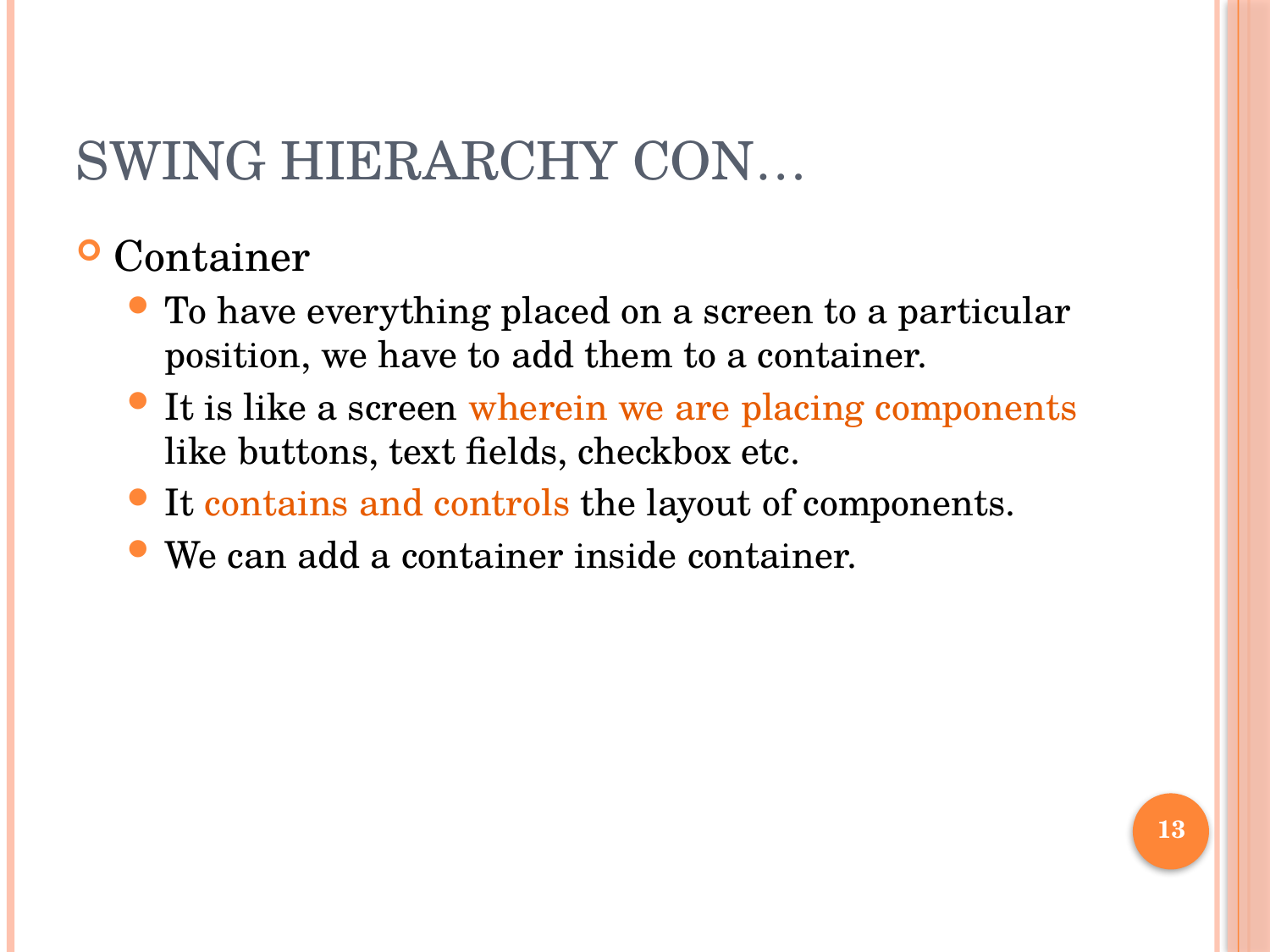

# swing Hierarchy Con…
Container
To have everything placed on a screen to a particular position, we have to add them to a container.
It is like a screen wherein we are placing components like buttons, text fields, checkbox etc.
It contains and controls the layout of components.
We can add a container inside container.
13